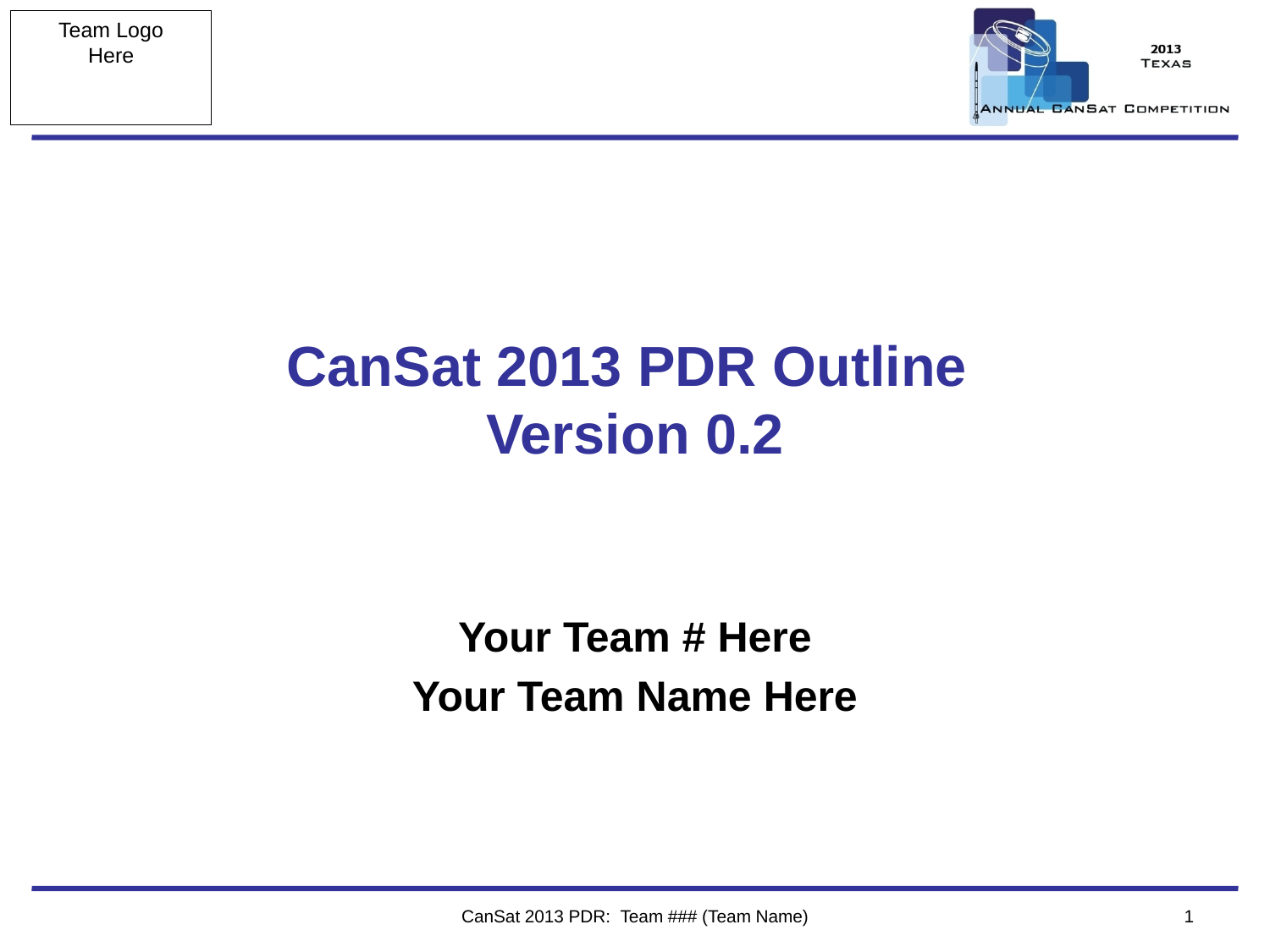

# CanSat 2013 PDR Outline Version 0.2
Your Team # Here
Your Team Name Here
CanSat 2013 PDR:  Team ### (Team Name)
1